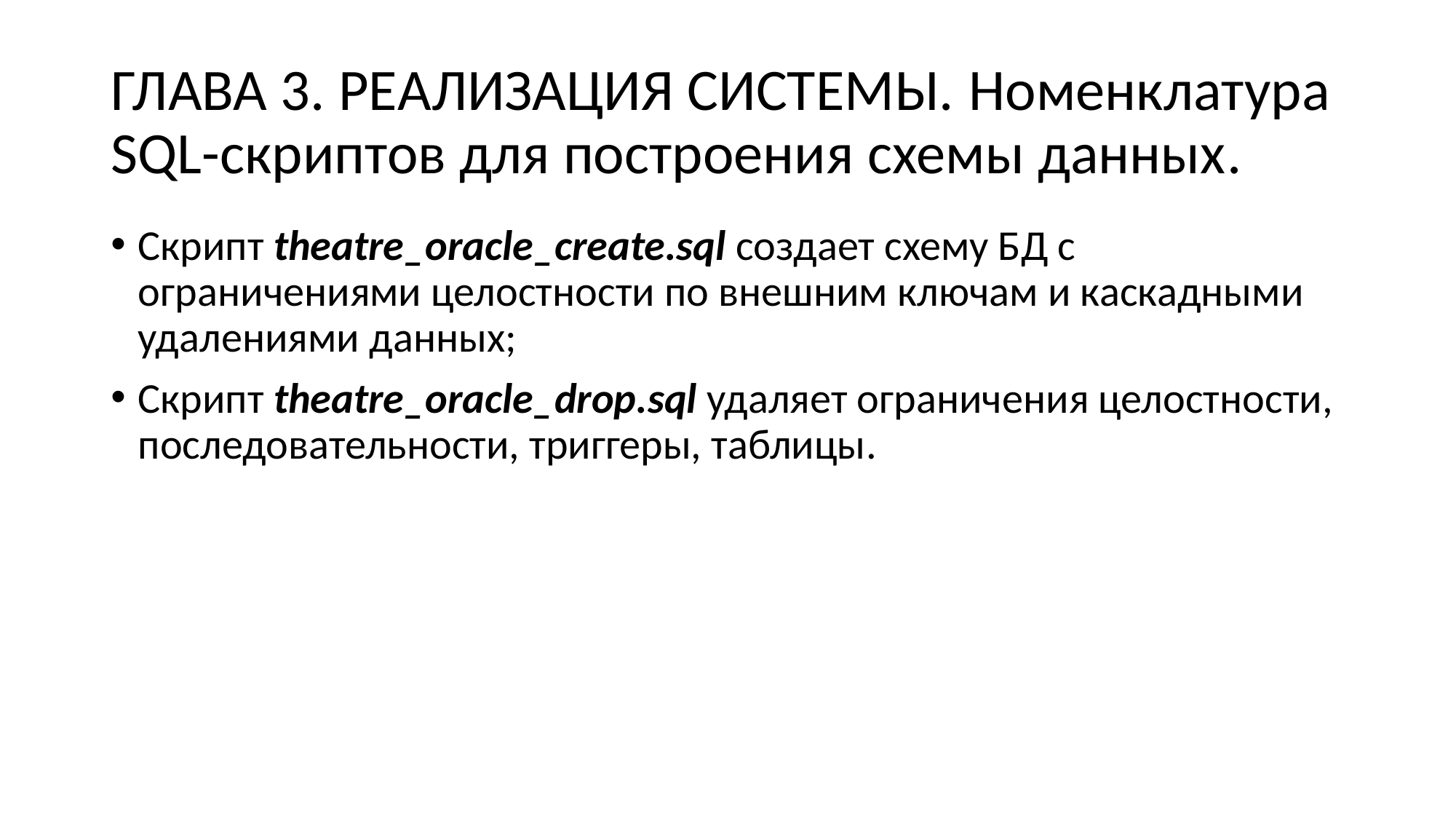

# ГЛАВА 3. РЕАЛИЗАЦИЯ СИСТЕМЫ. Номенклатура SQL-скриптов для построения схемы данных.
Скрипт theatre_oracle_create.sql создает схему БД с ограничениями целостности по внешним ключам и каскадными удалениями данных;
Скрипт theatre_oracle_drop.sql удаляет ограничения целостности, последовательности, триггеры, таблицы.